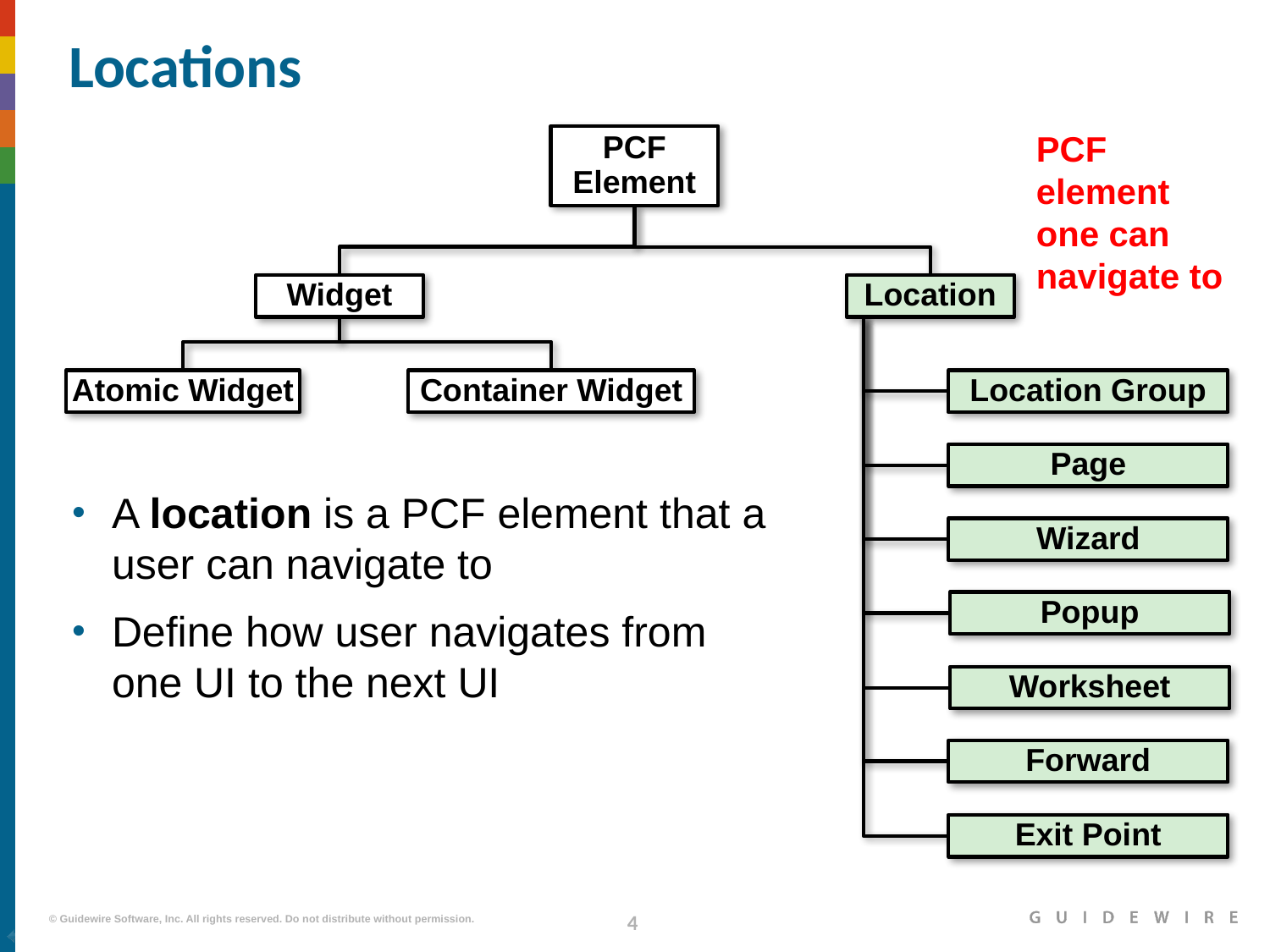

# Locations
PCF Element
PCF element one can navigate to

Widget
Location

Atomic Widget
Container Widget
Location Group
Page
A location is a PCF element that a user can navigate to
Define how user navigates from one UI to the next UI

Wizard
Popup
Worksheet
Forward
Exit Point